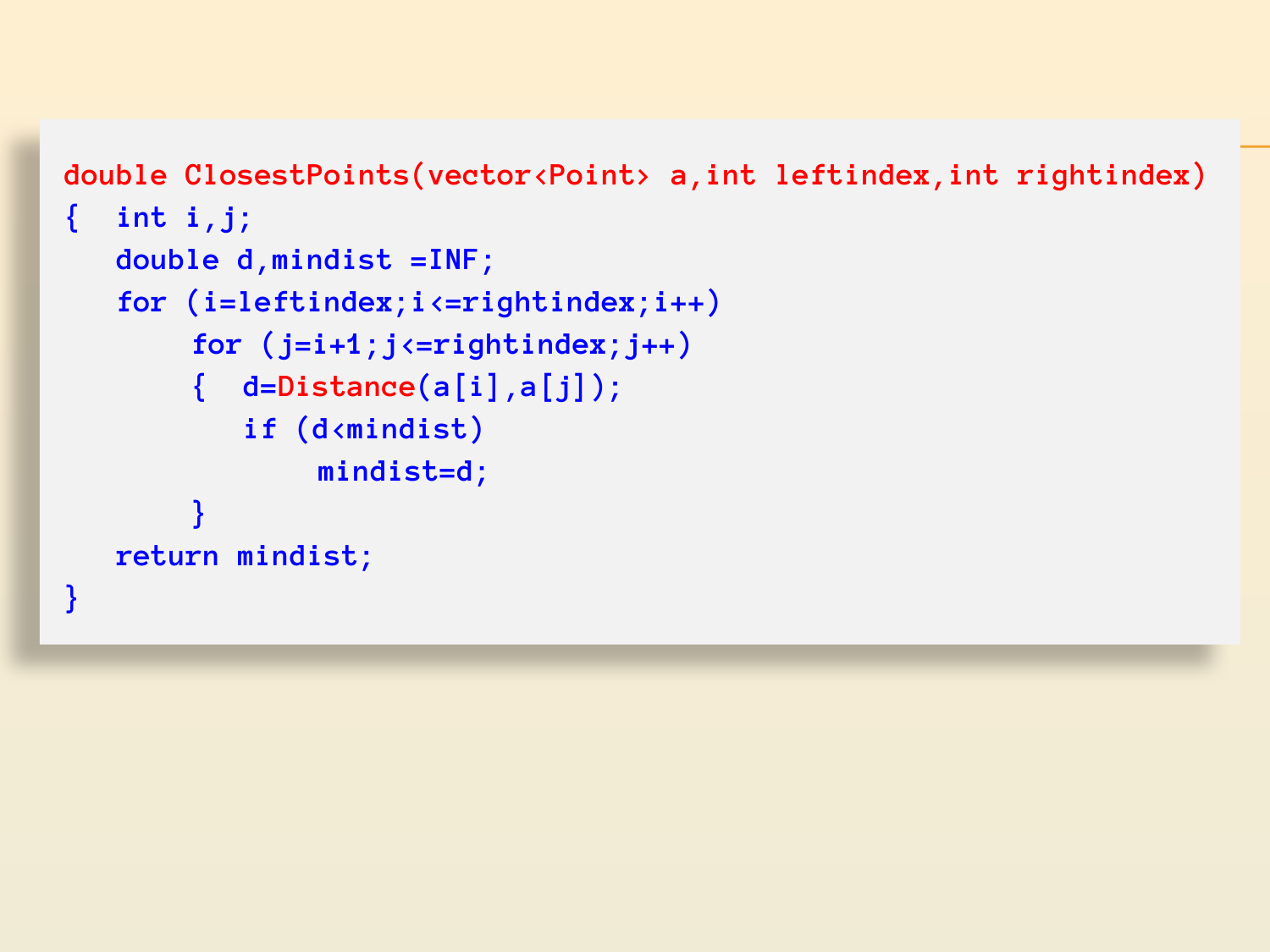

double ClosestPoints(vector<Point> a,int leftindex,int rightindex)
{  int i,j;
   double d,mindist =INF;
   for (i=leftindex;i<=rightindex;i++)
	for (j=i+1;j<=rightindex;j++)
	{  d=Distance(a[i],a[j]);
	   if (d<mindist)
	   	mindist=d;
	}
   return mindist;
}